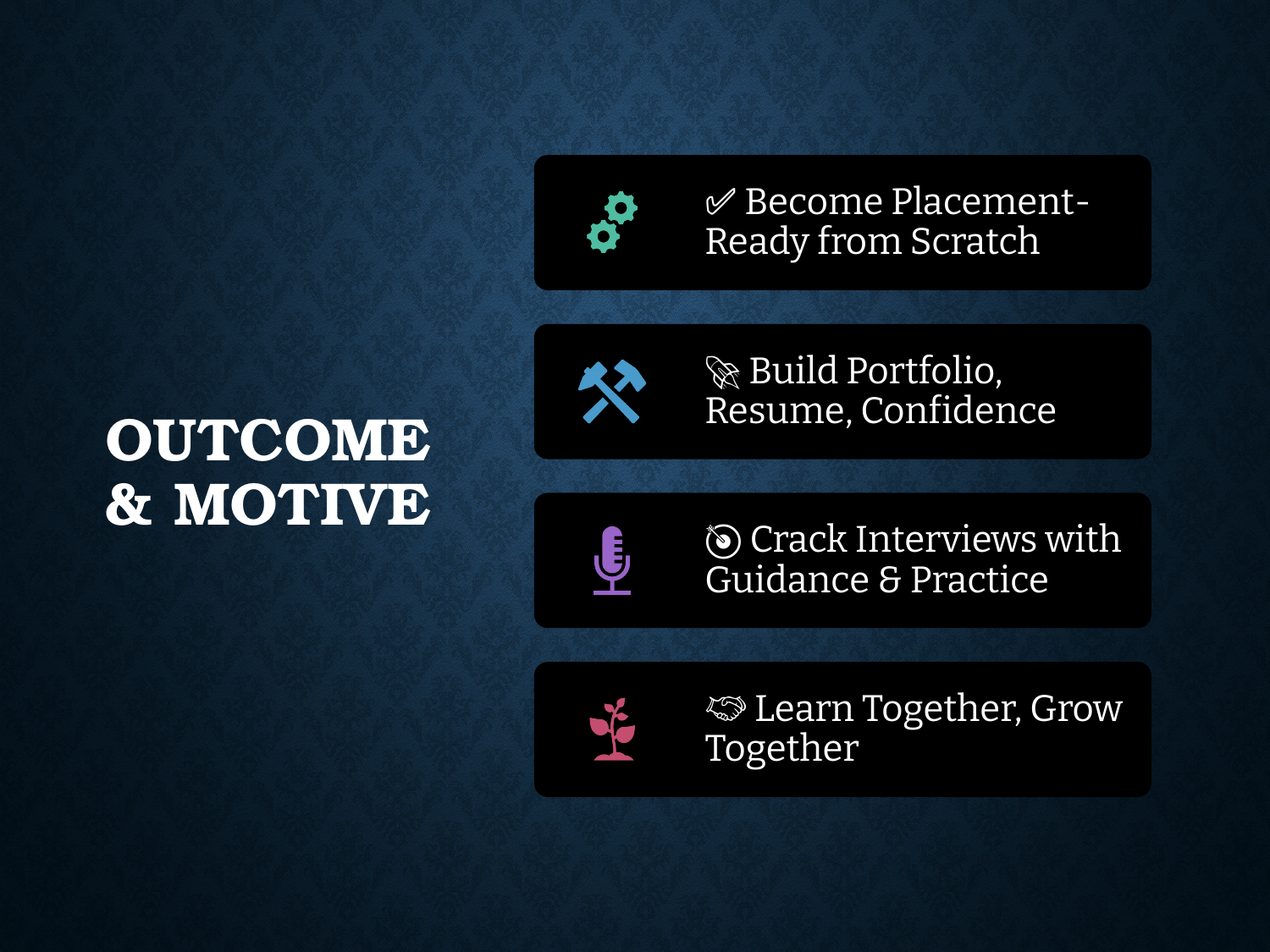

# Outcome & Motive
✅ Become Placement-Ready from Scratch
🚀 Build Portfolio, Resume, Confidence
🎯 Crack Interviews with Guidance & Practice
🤝 Learn Together, Grow Together